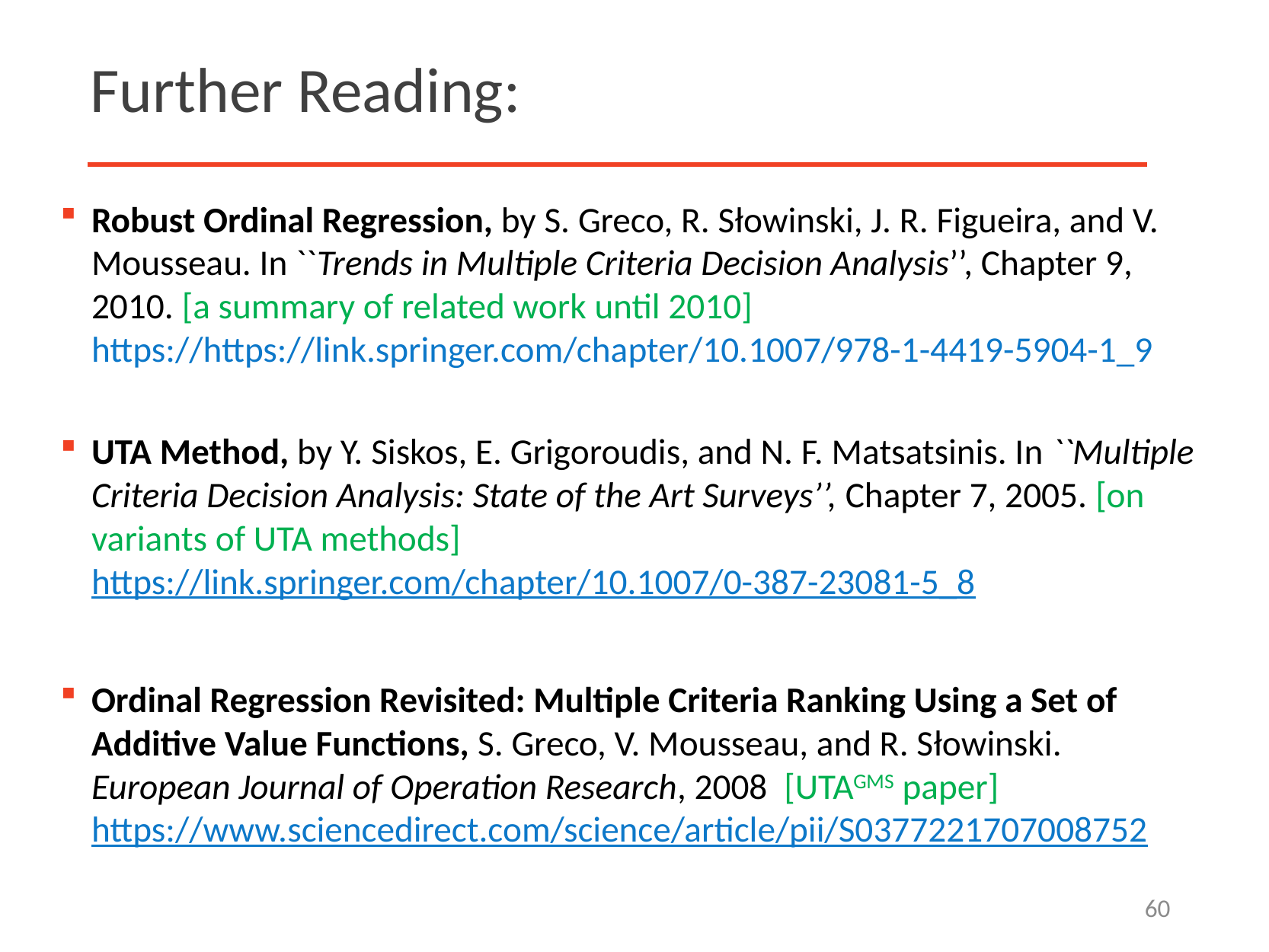

# Further Reading:
Robust Ordinal Regression, by S. Greco, R. Słowinski, J. R. Figueira, and V. Mousseau. In ``Trends in Multiple Criteria Decision Analysis’’, Chapter 9, 2010. [a summary of related work until 2010]
https://https://link.springer.com/chapter/10.1007/978-1-4419-5904-1_9
UTA Method, by Y. Siskos, E. Grigoroudis, and N. F. Matsatsinis. In ``Multiple Criteria Decision Analysis: State of the Art Surveys’’, Chapter 7, 2005. [on variants of UTA methods]
https://link.springer.com/chapter/10.1007/0-387-23081-5_8

Ordinal Regression Revisited: Multiple Criteria Ranking Using a Set of Additive Value Functions, S. Greco, V. Mousseau, and R. Słowinski.  European Journal of Operation Research, 2008  [UTAGMS paper]
https://www.sciencedirect.com/science/article/pii/S0377221707008752

60